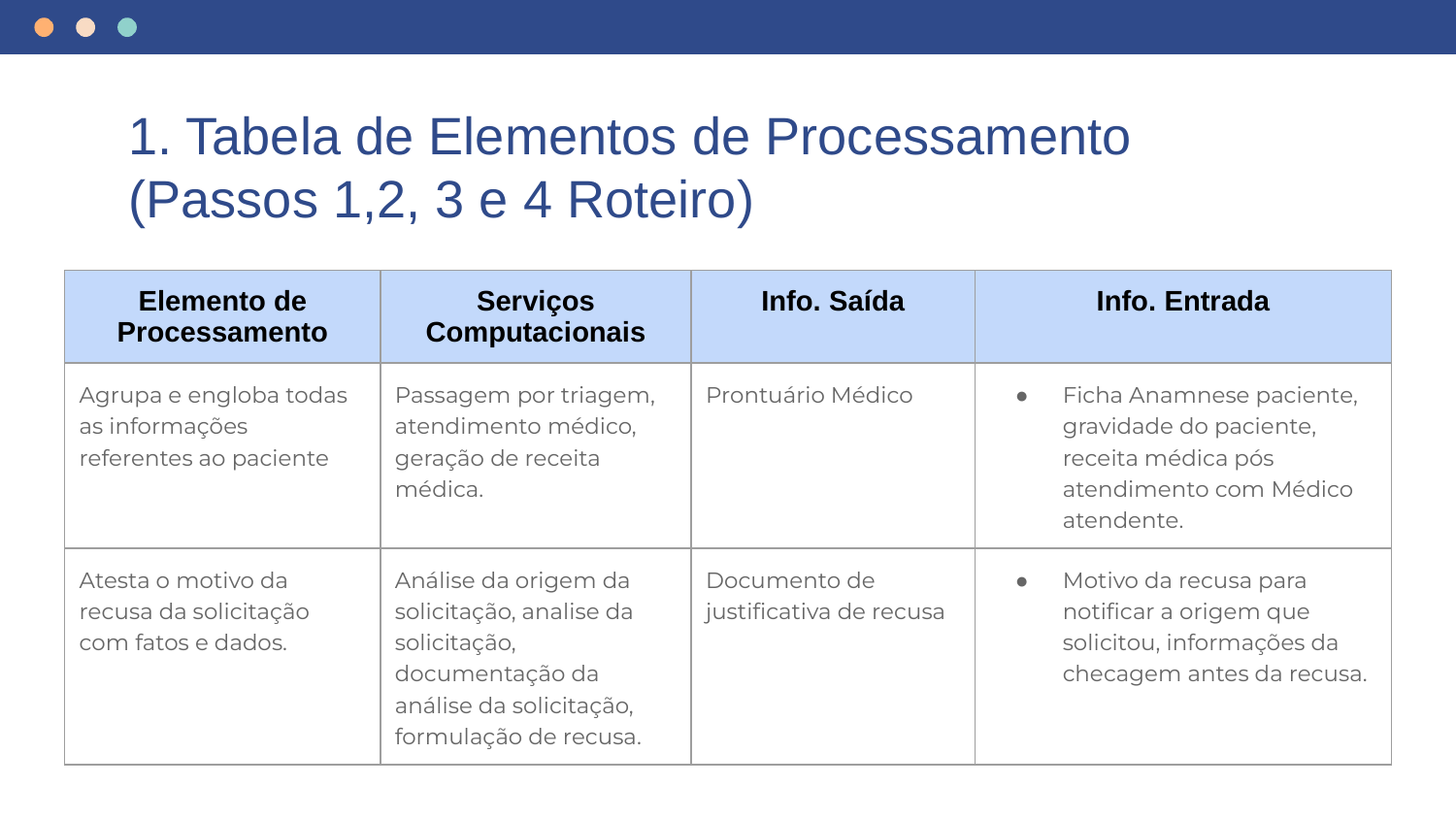

# 1. Tabela de Elementos de Processamento (Passos 1,2, 3 e 4 Roteiro)
| Elemento de Processamento | Serviços Computacionais | Info. Saída | Info. Entrada |
| --- | --- | --- | --- |
| Agrupa e engloba todas as informações referentes ao paciente | Passagem por triagem, atendimento médico, geração de receita médica. | Prontuário Médico | Ficha Anamnese paciente, gravidade do paciente, receita médica pós atendimento com Médico atendente. |
| Atesta o motivo da recusa da solicitação com fatos e dados. | Análise da origem da solicitação, analise da solicitação, documentação da análise da solicitação, formulação de recusa. | Documento de justificativa de recusa | Motivo da recusa para notificar a origem que solicitou, informações da checagem antes da recusa. |